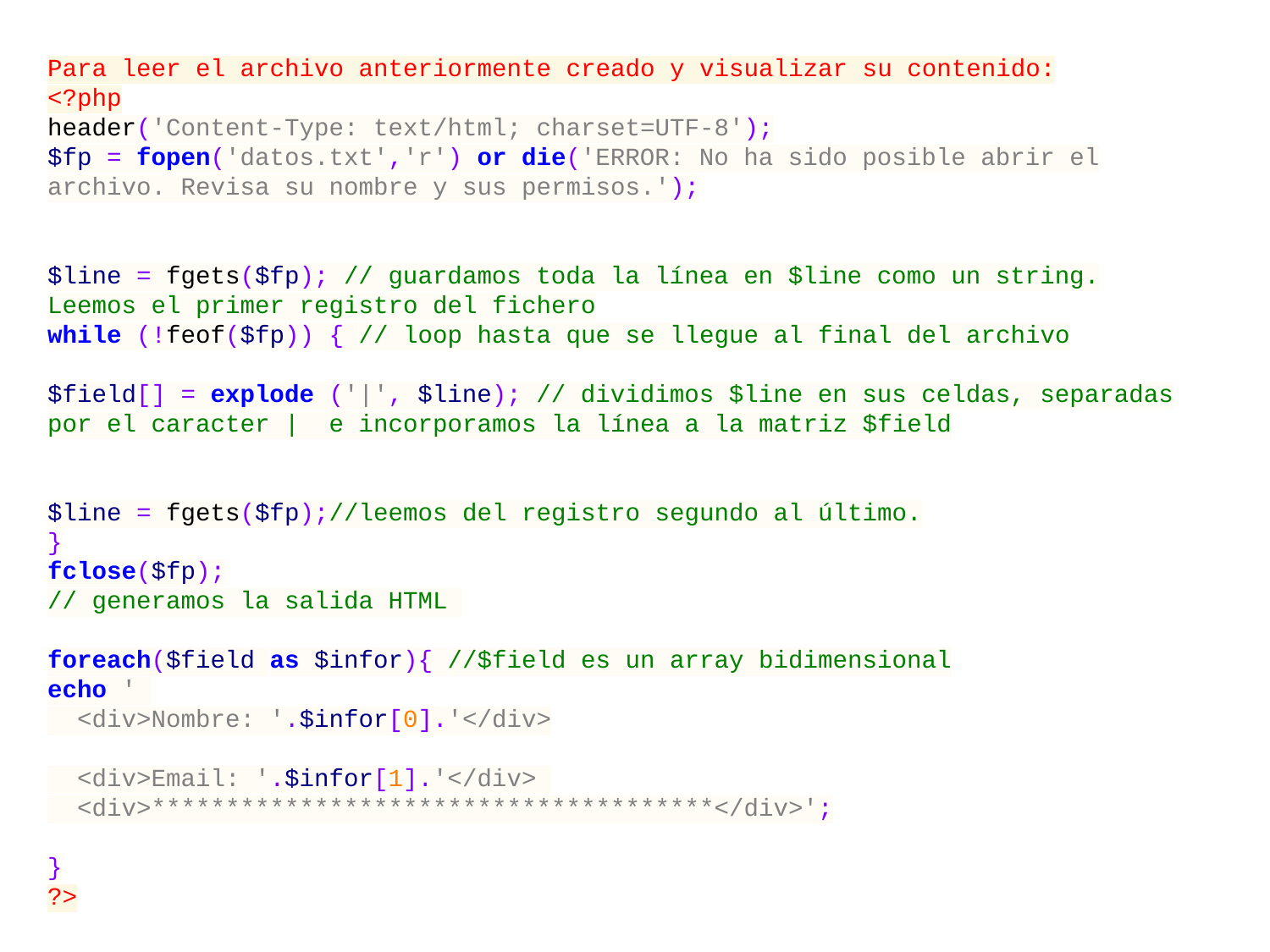

Para leer el archivo anteriormente creado y visualizar su contenido:
<?php
header('Content-Type: text/html; charset=UTF-8');
$fp = fopen('datos.txt','r') or die('ERROR: No ha sido posible abrir el archivo. Revisa su nombre y sus permisos.');

$line = fgets($fp); // guardamos toda la línea en $line como un string. Leemos el primer registro del fichero
while (!feof($fp)) { // loop hasta que se llegue al final del archivo

$field[] = explode ('|', $line); // dividimos $line en sus celdas, separadas por el caracter |  e incorporamos la línea a la matriz $field

$line = fgets($fp);//leemos del registro segundo al último.
}
fclose($fp);
// generamos la salida HTML

foreach($field as $infor){ //$field es un array bidimensional
echo '
  <div>Nombre: '.$infor[0].'</div>

  <div>Email: '.$infor[1].'</div>
  <div>**************************************</div>';

}
?>